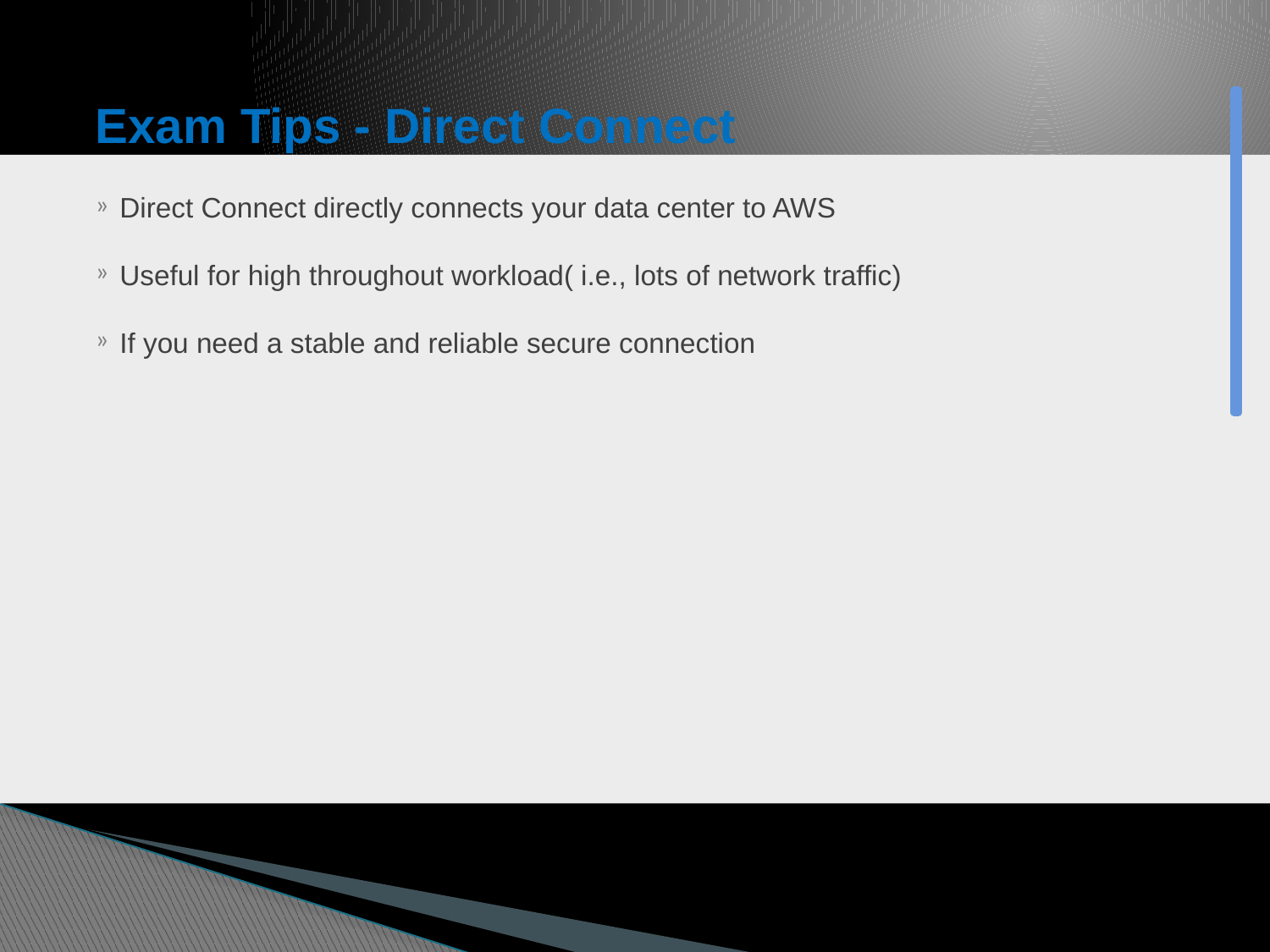

# Exam Tips - Direct Connect

Direct Connect directly connects your data center to AWS

Useful for high throughout workload( i.e., lots of network traffic)

If you need a stable and reliable secure connection